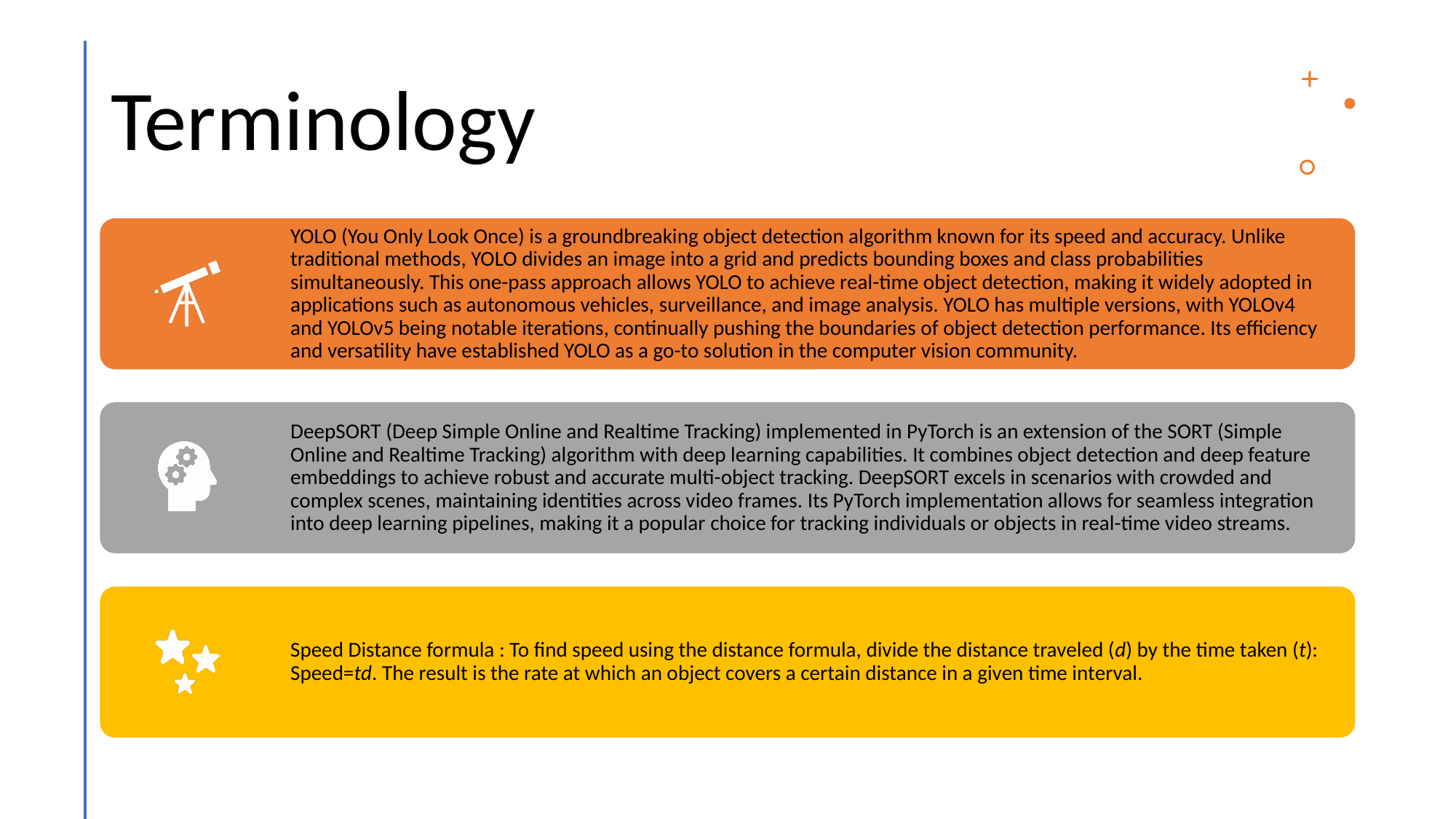

# Terminology

YOLO (You Only Look Once) is a groundbreaking object detection algorithm known for its speed and accuracy. Unlike traditional methods, YOLO divides an image into a grid and predicts bounding boxes and class probabilities simultaneously. This one-pass approach allows YOLO to achieve real-time object detection, making it widely adopted in applications such as autonomous vehicles, surveillance, and image analysis. YOLO has multiple versions, with YOLOv4 and YOLOv5 being notable iterations, continually pushing the boundaries of object detection performance. Its efficiency and versatility have established YOLO as a go-to solution in the computer vision community.
DeepSORT (Deep Simple Online and Realtime Tracking) implemented in PyTorch is an extension of the SORT (Simple Online and Realtime Tracking) algorithm with deep learning capabilities. It combines object detection and deep feature embeddings to achieve robust and accurate multi-object tracking. DeepSORT excels in scenarios with crowded and complex scenes, maintaining identities across video frames. Its PyTorch implementation allows for seamless integration into deep learning pipelines, making it a popular choice for tracking individuals or objects in real-time video streams.
Speed Distance formula : To find speed using the distance formula, divide the distance traveled (d) by the time taken (t): Speed=td​. The result is the rate at which an object covers a certain distance in a given time interval.